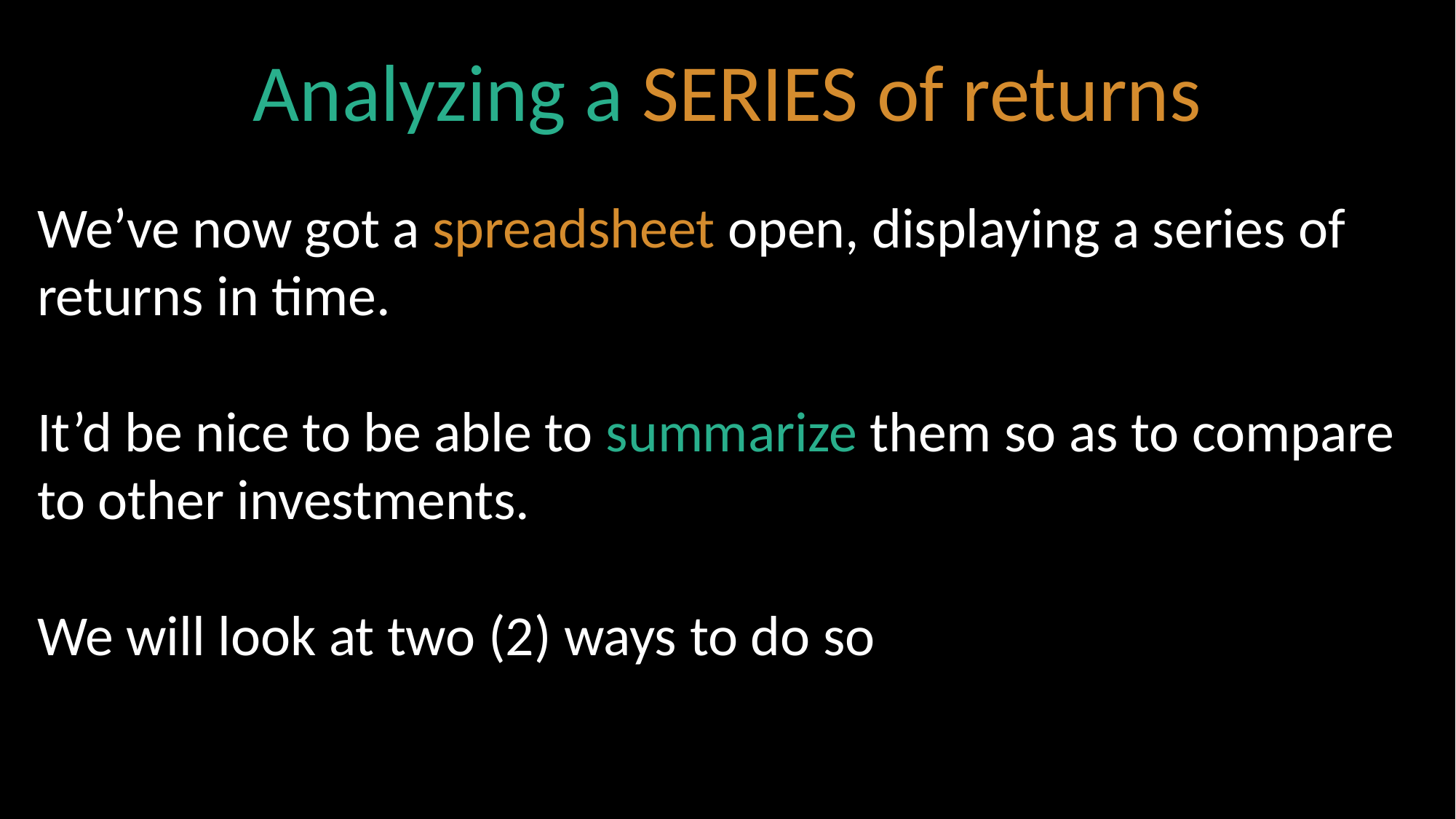

# Analyzing a SERIES of returns
We’ve now got a spreadsheet open, displaying a series of returns in time.

It’d be nice to be able to summarize them so as to compare to other investments.

We will look at two (2) ways to do so